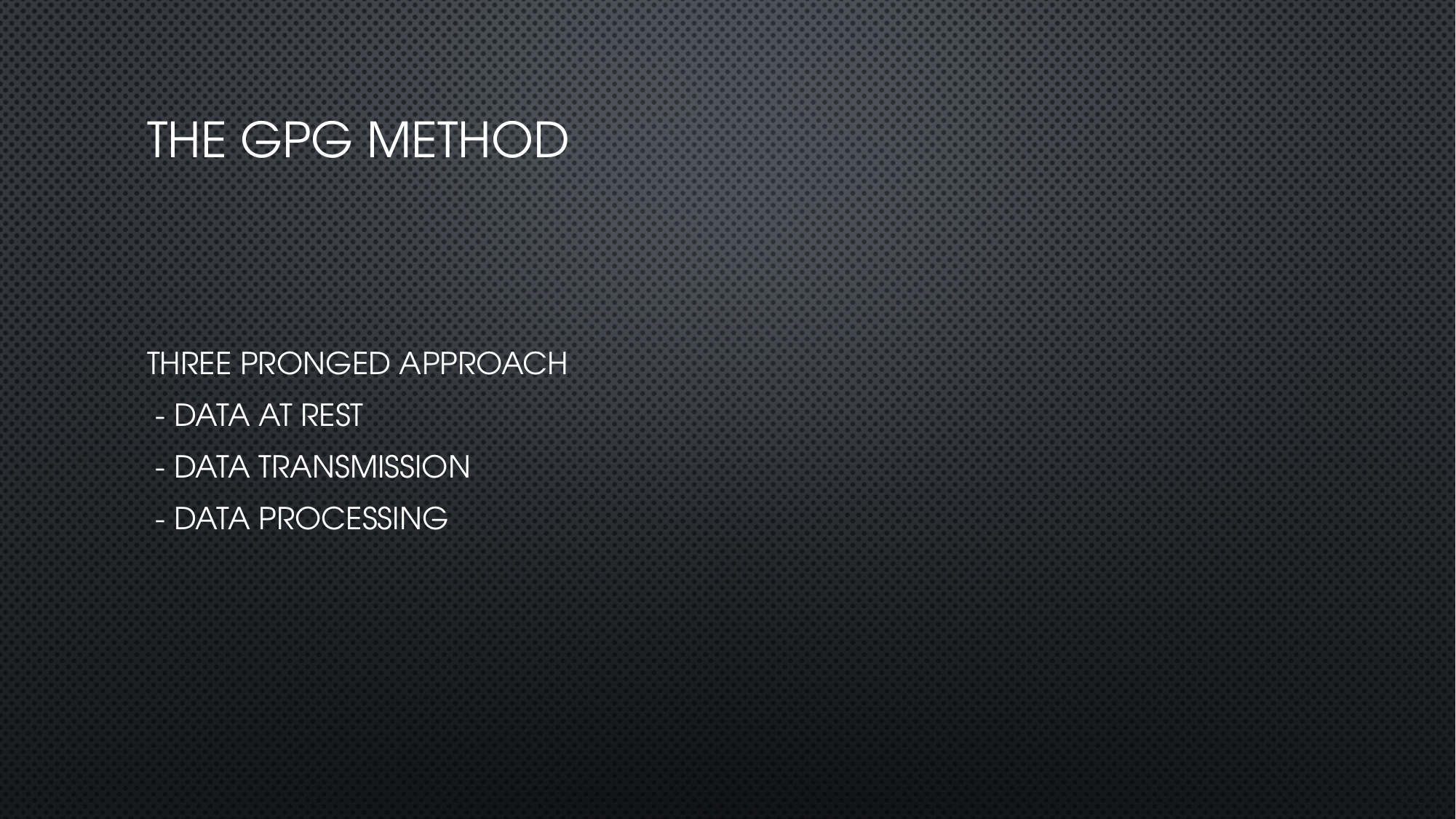

# The GPG method
Three Pronged Approach
 - data at rest
 - Data transmission
 - Data Processing